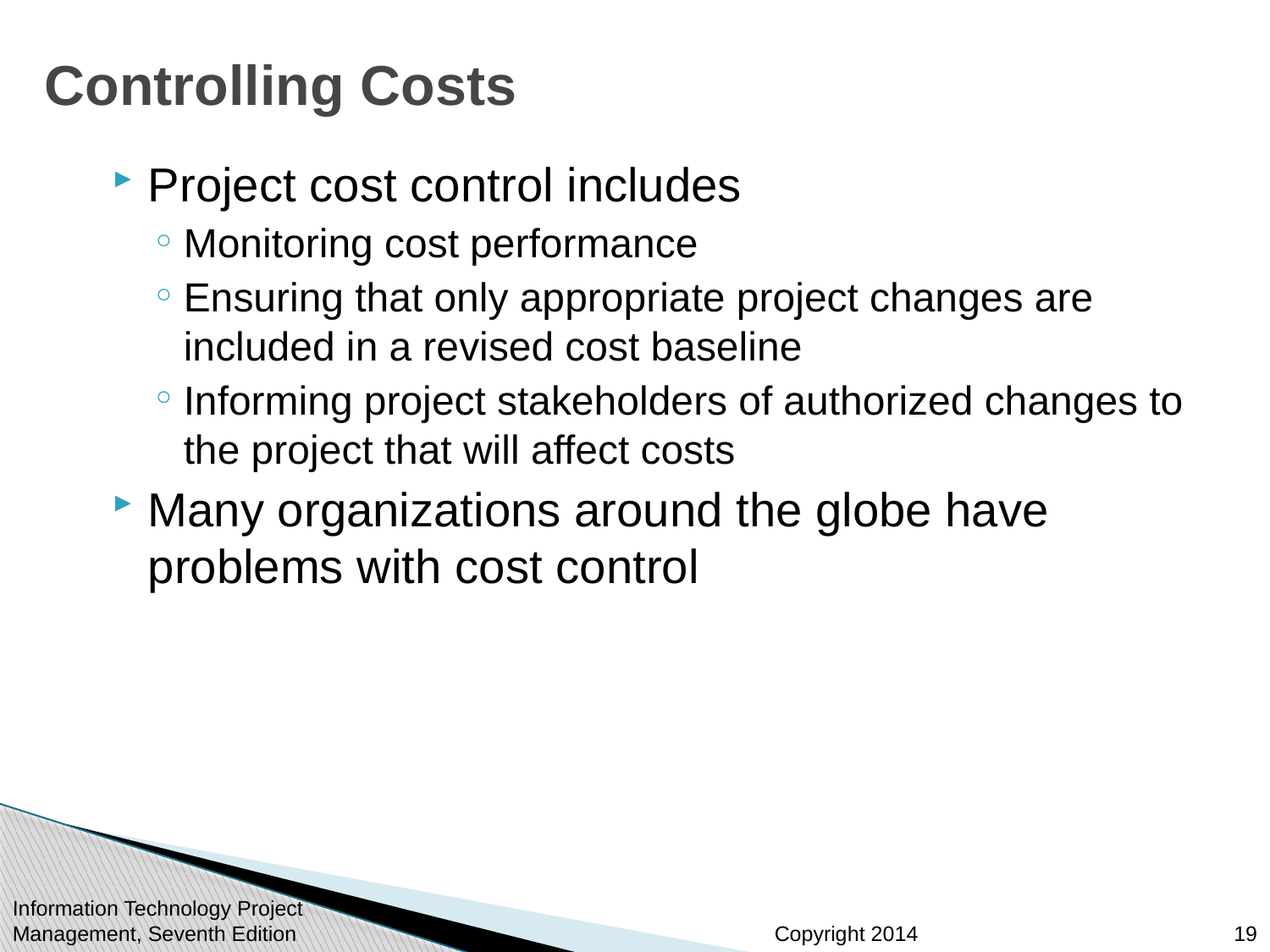

# Controlling Costs
Project cost control includes
Monitoring cost performance
Ensuring that only appropriate project changes are included in a revised cost baseline
Informing project stakeholders of authorized changes to the project that will affect costs
Many organizations around the globe have problems with cost control
Information Technology Project Management, Seventh Edition
19